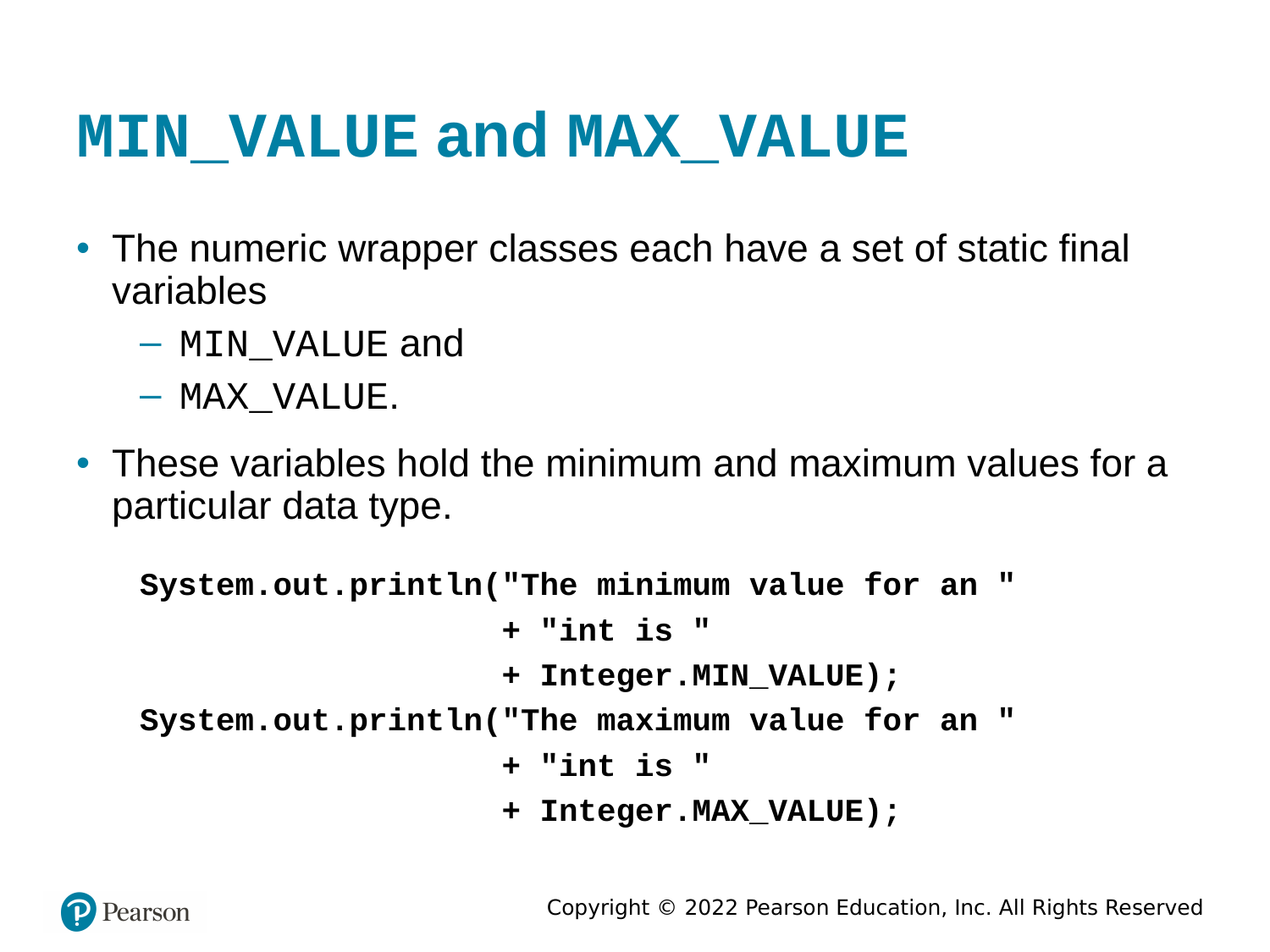

# MIN_VALUE and MAX_VALUE
The numeric wrapper classes each have a set of static final variables
MIN_VALUE and
MAX_VALUE.
These variables hold the minimum and maximum values for a particular data type.
System.out.println("The minimum value for an "
                   + "int is "
                   + Integer.MIN_VALUE);
System.out.println("The maximum value for an "
                   + "int is "
                   + Integer.MAX_VALUE);